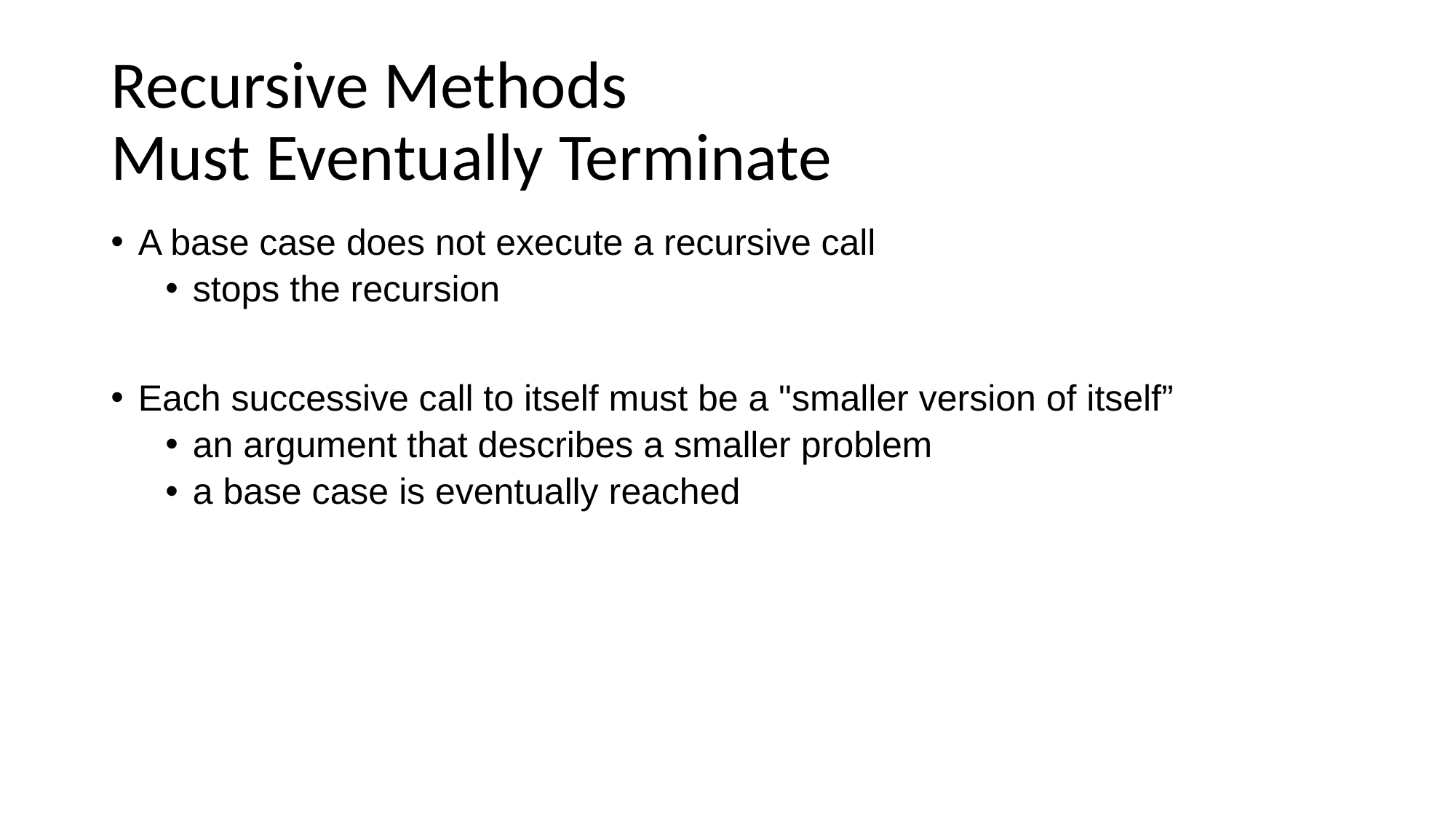

# Recursive Methods Must Eventually Terminate
A base case does not execute a recursive call
stops the recursion

Each successive call to itself must be a "smaller version of itself”
an argument that describes a smaller problem
a base case is eventually reached